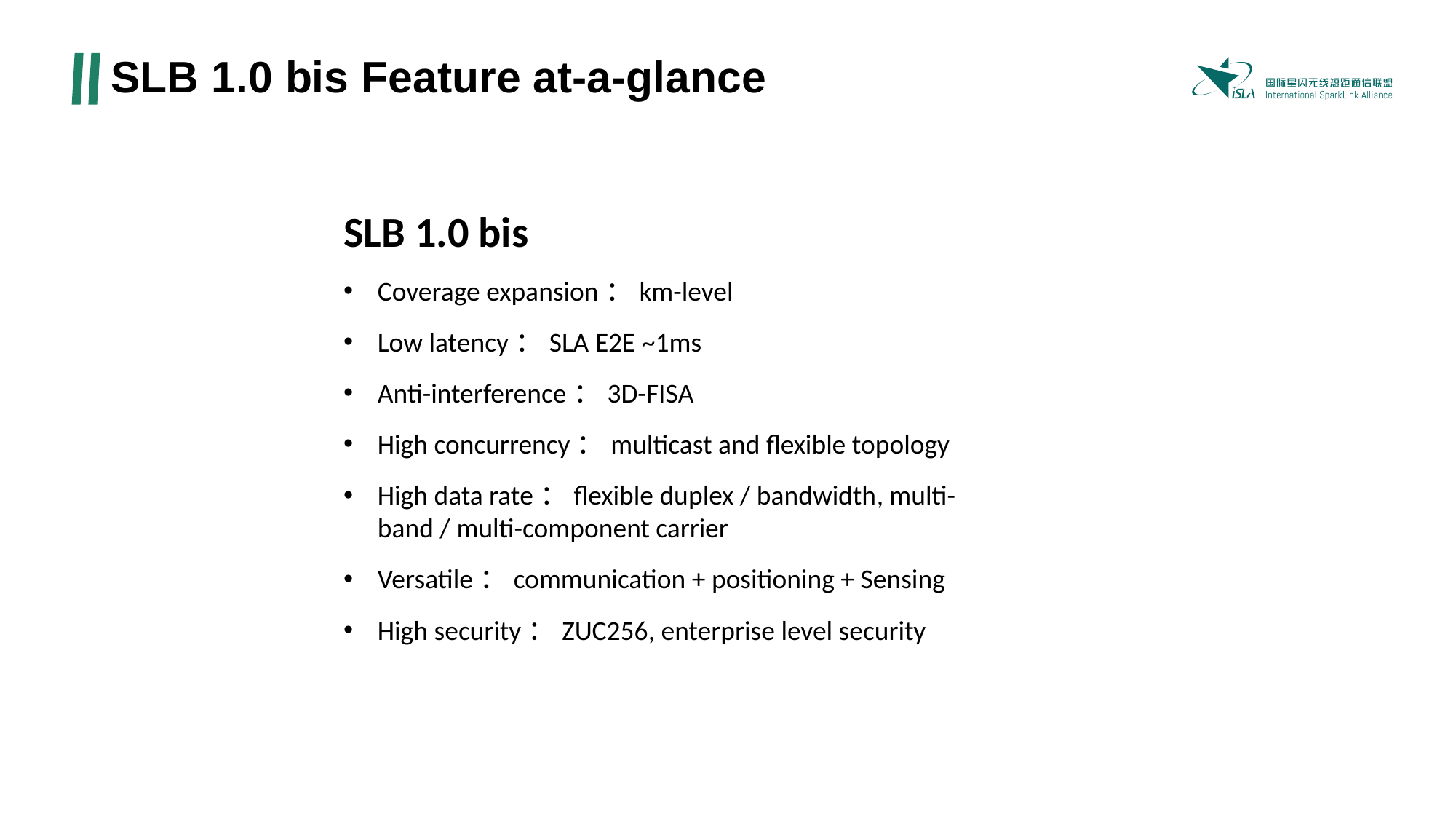

# SLB 1.0 bis Feature at-a-glance
SLB 1.0 bis
Coverage expansion：km-level
Low latency：SLA E2E ~1ms
Anti-interference：3D-FISA
High concurrency：multicast and flexible topology
High data rate：flexible duplex / bandwidth, multi-band / multi-component carrier
Versatile：communication + positioning + Sensing
High security：ZUC256, enterprise level security